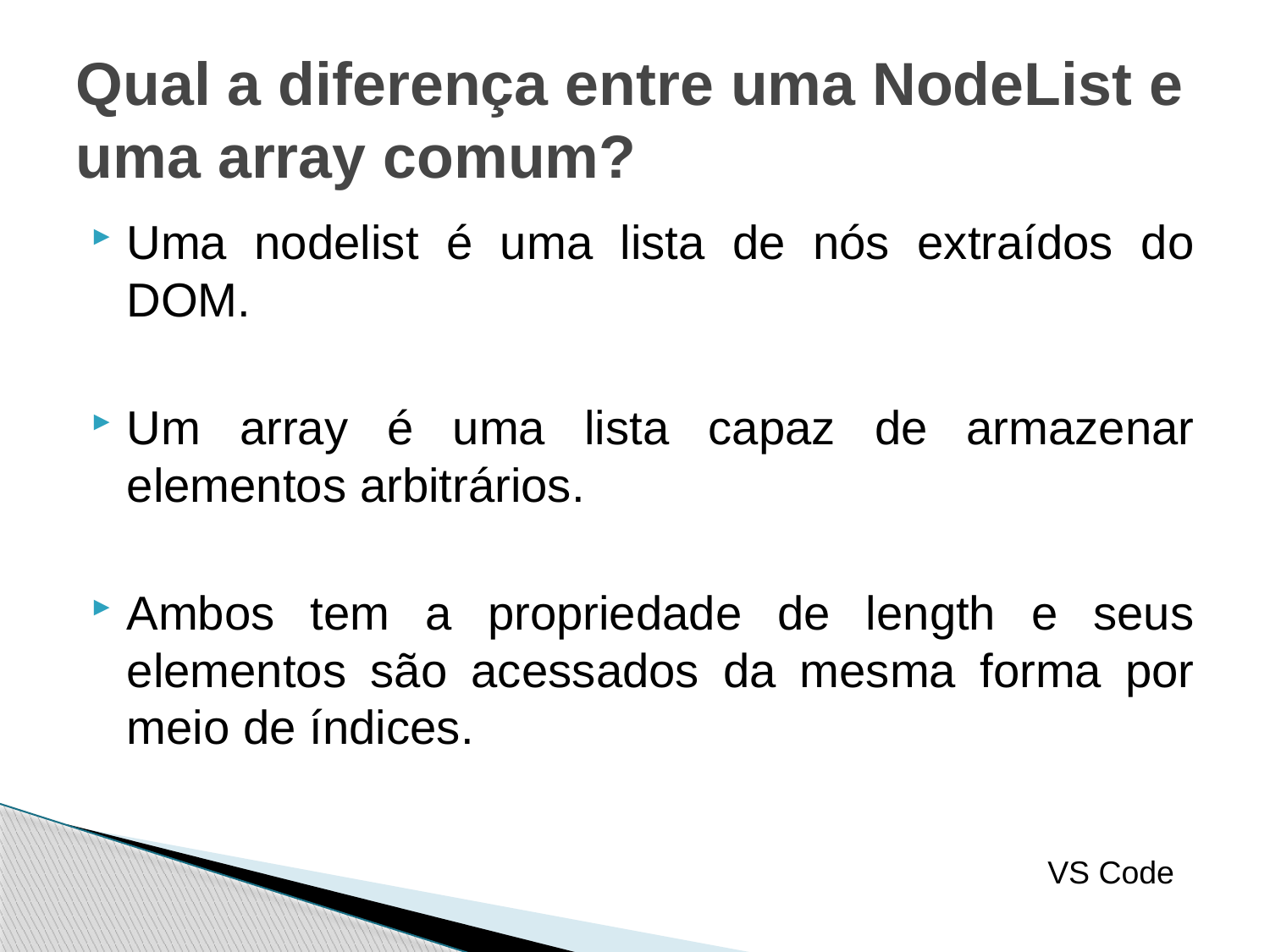

# Qual a diferença entre uma NodeList e uma array comum?
Uma nodelist é uma lista de nós extraídos do DOM.

Um array é uma lista capaz de armazenar elementos arbitrários.

Ambos tem a propriedade de length e seus elementos são acessados da mesma forma por meio de índices.
VS Code